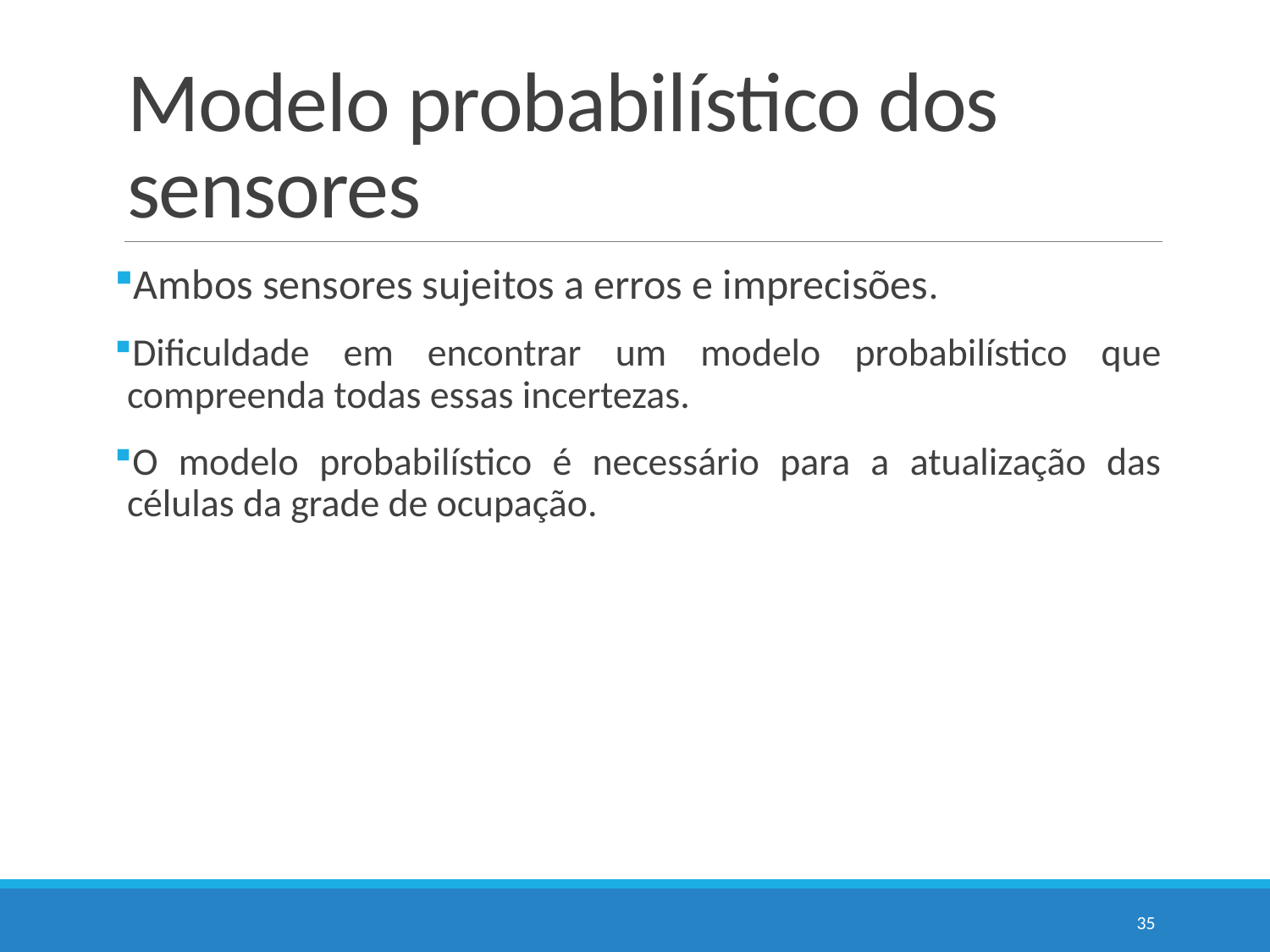

# Modelo probabilístico dos sensores
Ambos sensores sujeitos a erros e imprecisões.
Dificuldade em encontrar um modelo probabilístico que compreenda todas essas incertezas.
O modelo probabilístico é necessário para a atualização das células da grade de ocupação.
35